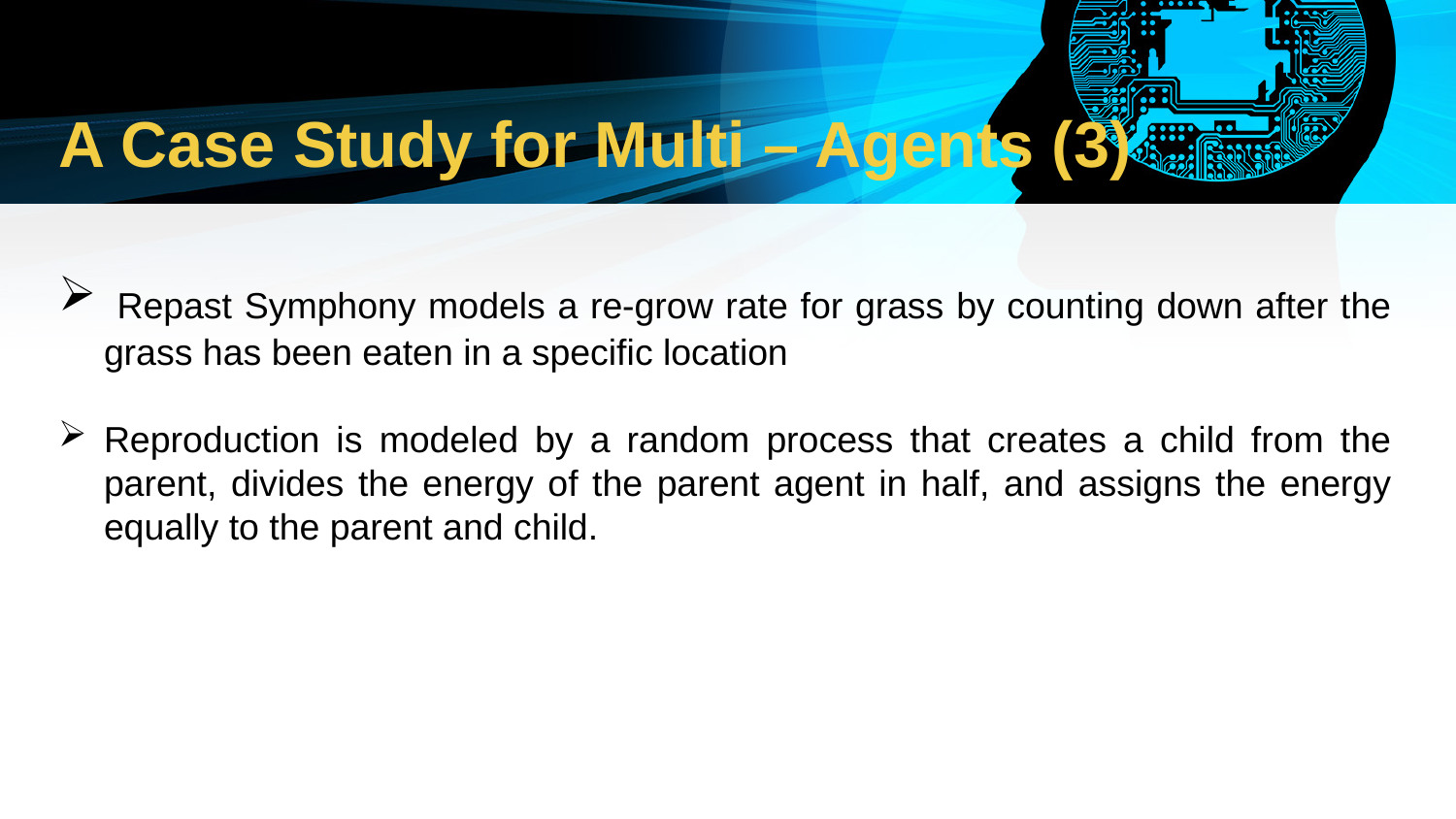

# A Case Study for Multi – Agents (3)

 Repast Symphony models a re-grow rate for grass by counting down after the grass has been eaten in a specific location

Reproduction is modeled by a random process that creates a child from the parent, divides the energy of the parent agent in half, and assigns the energy equally to the parent and child.